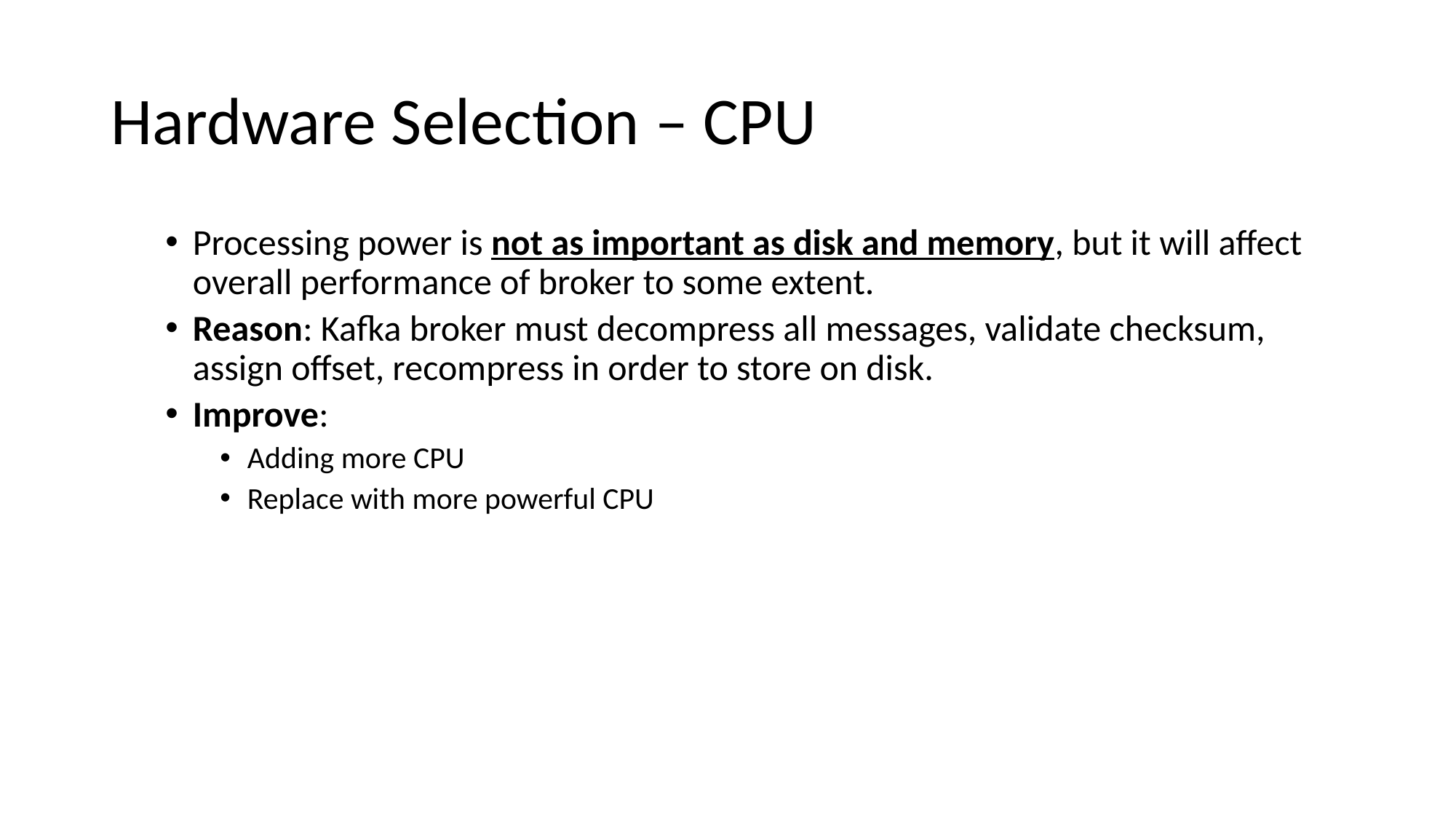

# Hardware Selection – CPU
Processing power is not as important as disk and memory, but it will affect overall performance of broker to some extent.
Reason: Kafka broker must decompress all messages, validate checksum, assign offset, recompress in order to store on disk.
Improve:
Adding more CPU
Replace with more powerful CPU